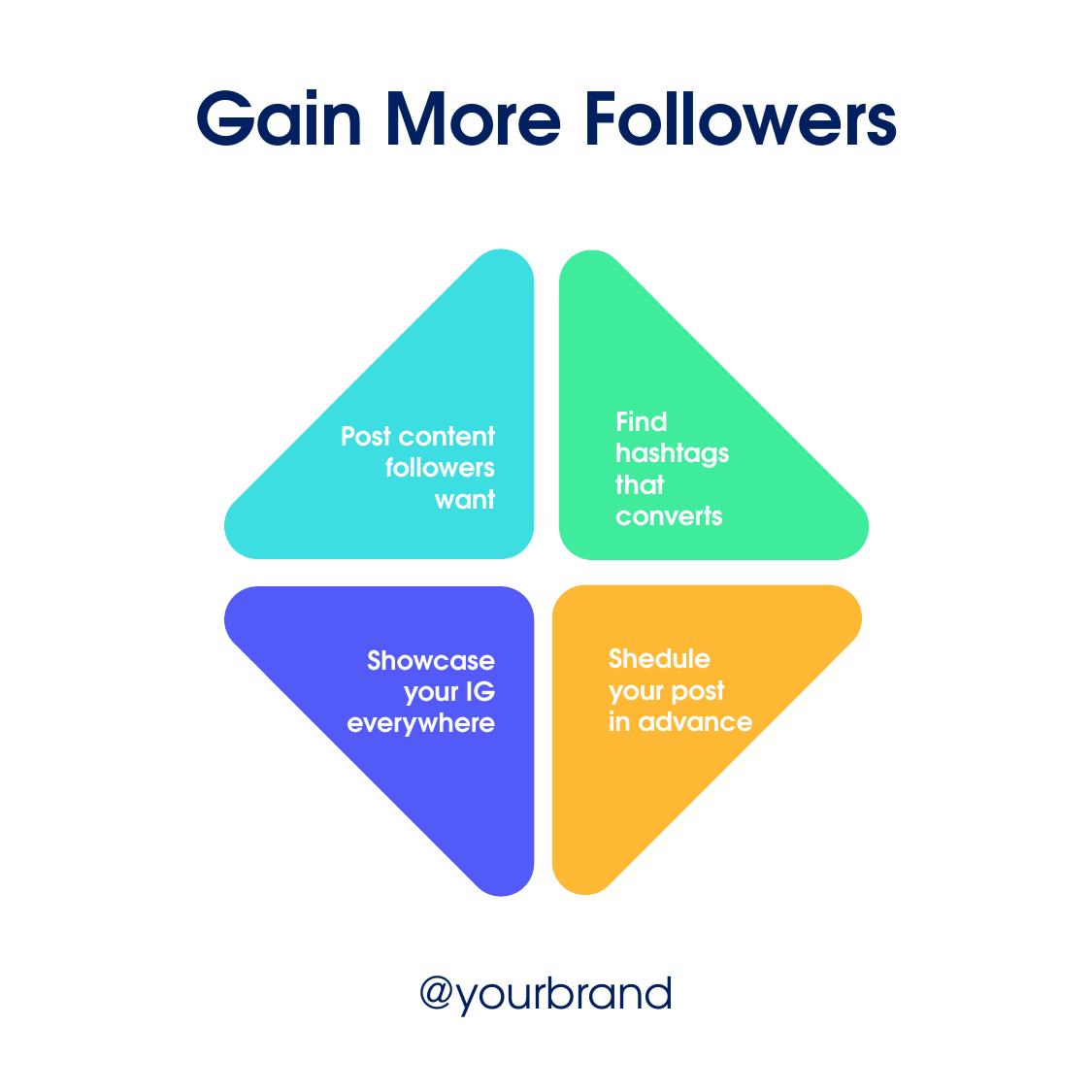

Gain More Followers

Find hashtags that converts
Post content followers want

Shedule your post in advance
Showcase your IG everywhere
@yourbrand